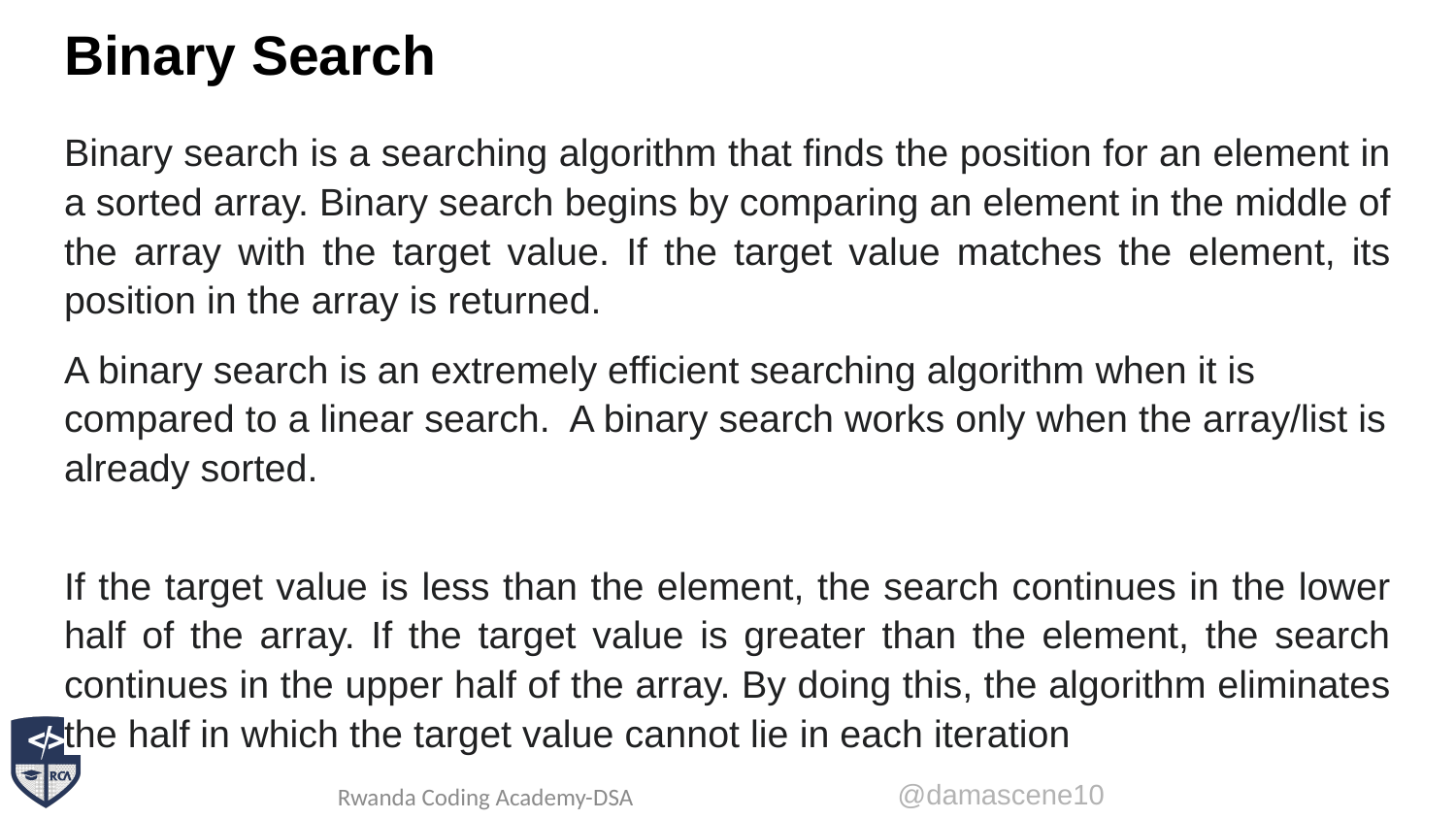

# Binary Search
Binary search is a searching algorithm that finds the position for an element in a sorted array. Binary search begins by comparing an element in the middle of the array with the target value. If the target value matches the element, its position in the array is returned.
A binary search is an extremely efficient searching algorithm when it is compared to a linear search.  A binary search works only when the array/list is already sorted.

If the target value is less than the element, the search continues in the lower half of the array. If the target value is greater than the element, the search continues in the upper half of the array. By doing this, the algorithm eliminates the half in which the target value cannot lie in each iteration